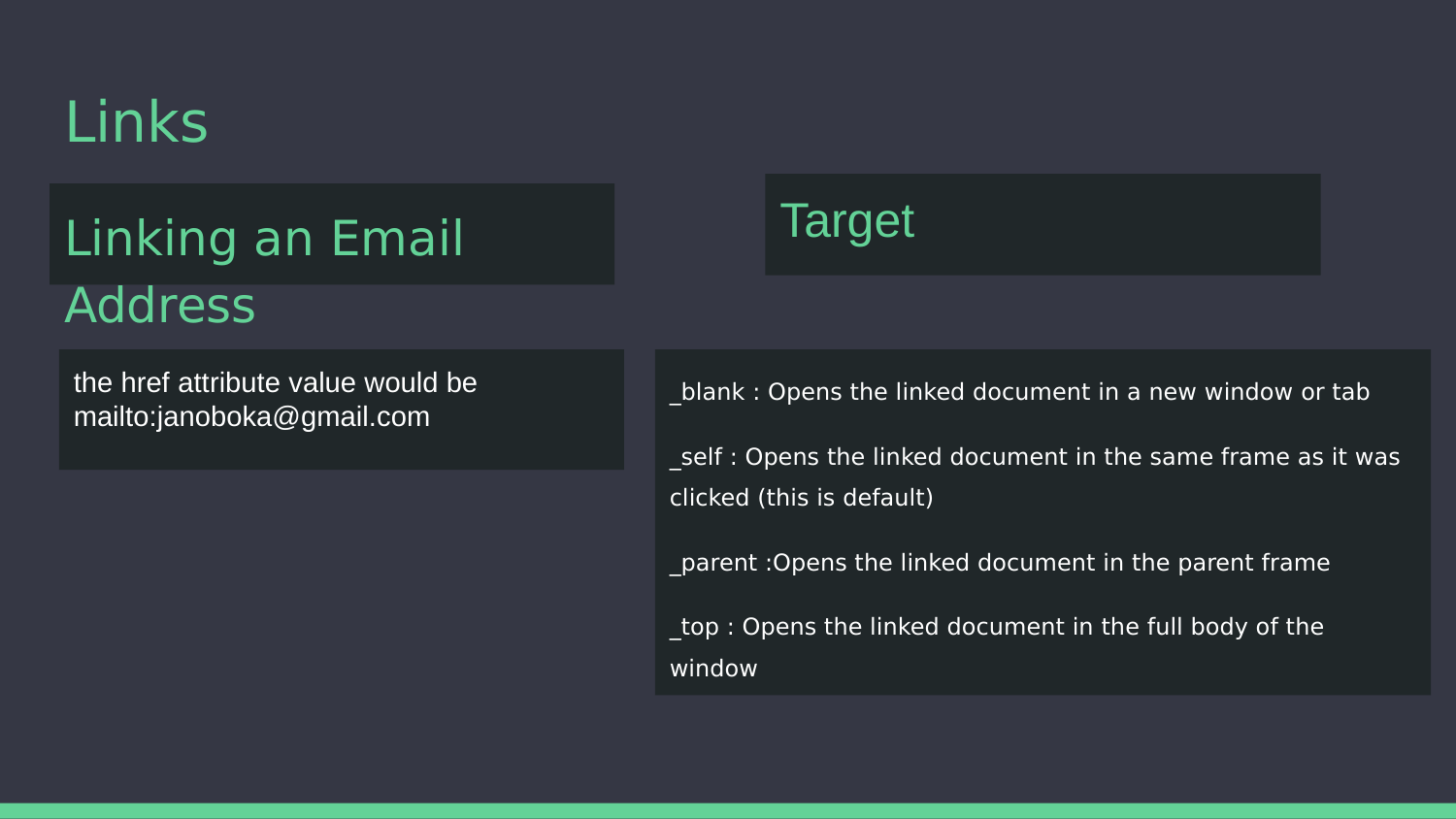

# Links
Target
Linking an Email Address
the href attribute value would be mailto:janoboka@gmail.com
_blank : Opens the linked document in a new window or tab
_self : Opens the linked document in the same frame as it was clicked (this is default)
_parent :Opens the linked document in the parent frame
_top : Opens the linked document in the full body of the window